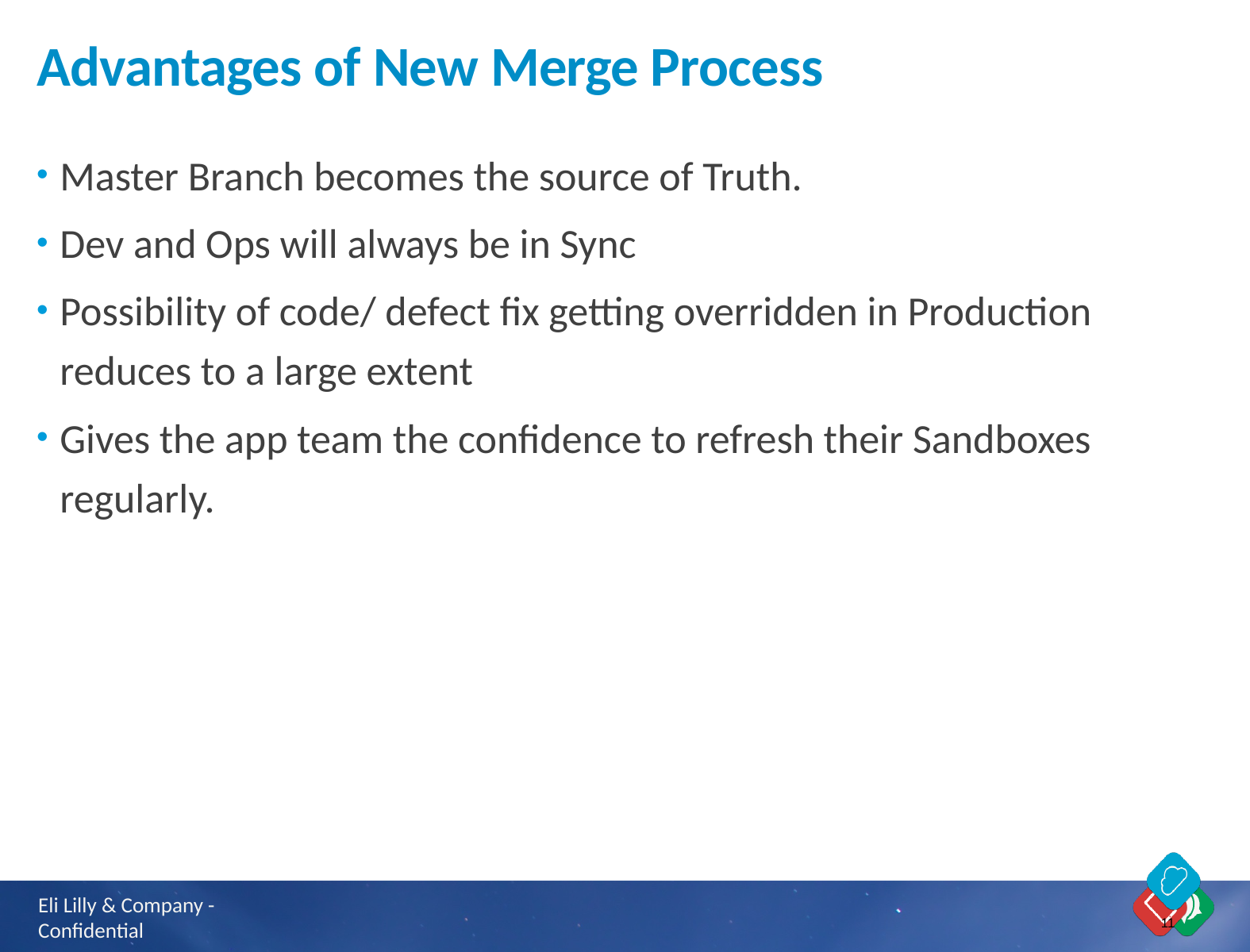

# Advantages of New Merge Process
Master Branch becomes the source of Truth.
Dev and Ops will always be in Sync
Possibility of code/ defect fix getting overridden in Production reduces to a large extent
Gives the app team the confidence to refresh their Sandboxes regularly.

11